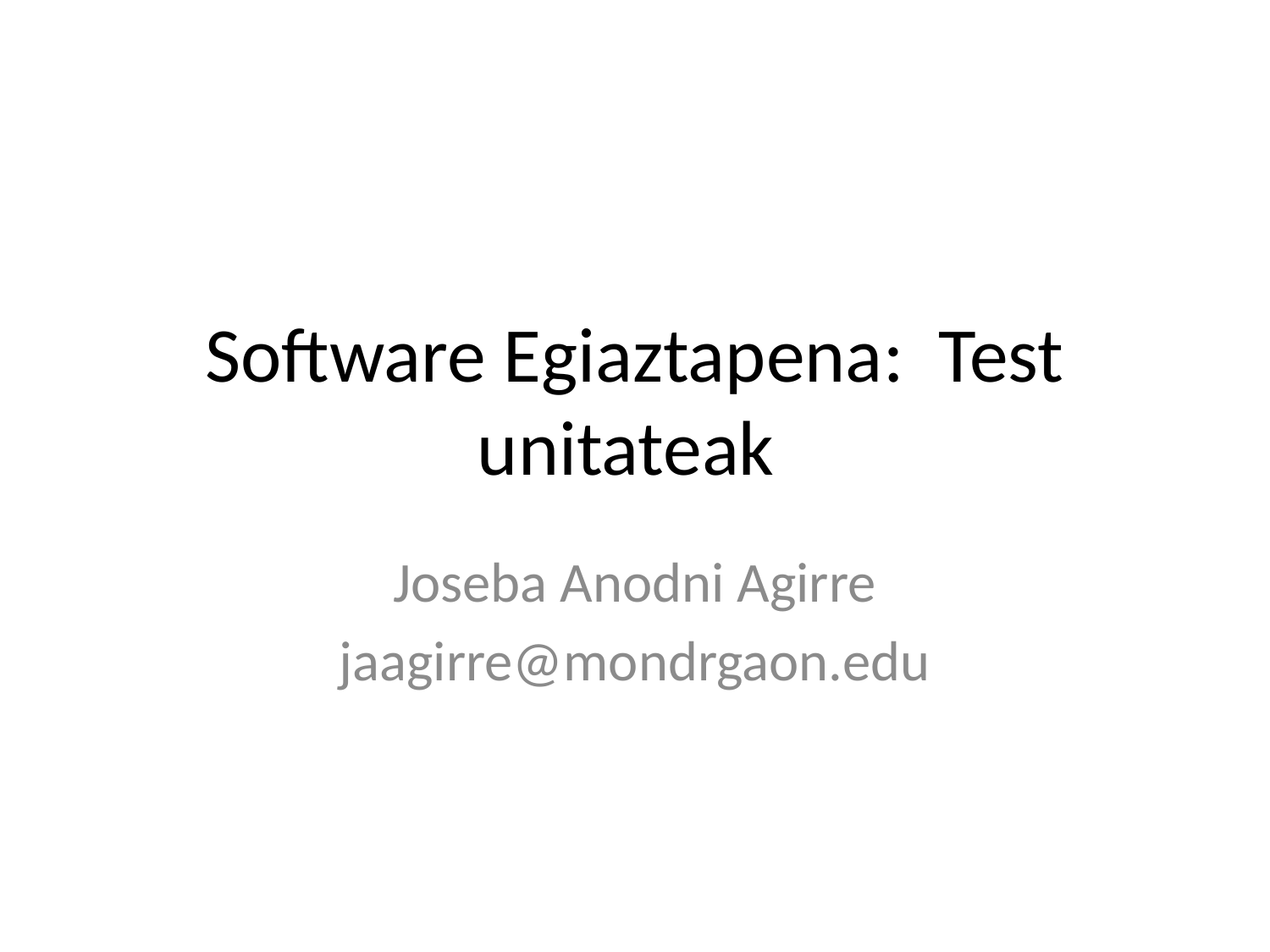

# Software Egiaztapena:  Test unitateak
Joseba Anodni Agirre
jaagirre@mondrgaon.edu